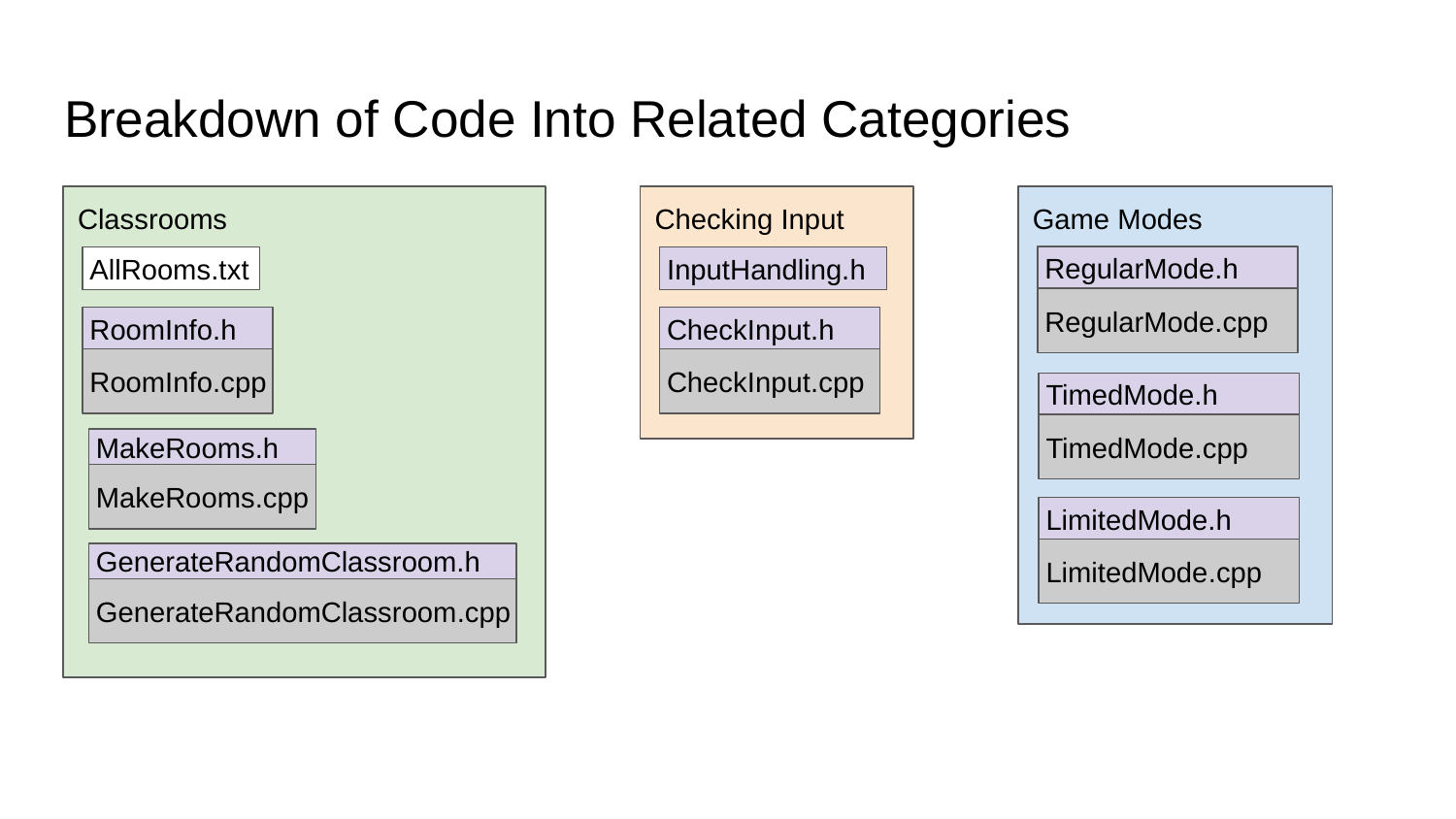

# Breakdown of Code Into Related Categories
Classrooms
Checking Input
Game Modes
RegularMode.h
AllRooms.txt
InputHandling.h
RegularMode.cpp
RoomInfo.h
CheckInput.h
RoomInfo.cpp
CheckInput.cpp
TimedMode.h
TimedMode.cpp
MakeRooms.h
MakeRooms.cpp
LimitedMode.h
LimitedMode.cpp
GenerateRandomClassroom.h
GenerateRandomClassroom.cpp